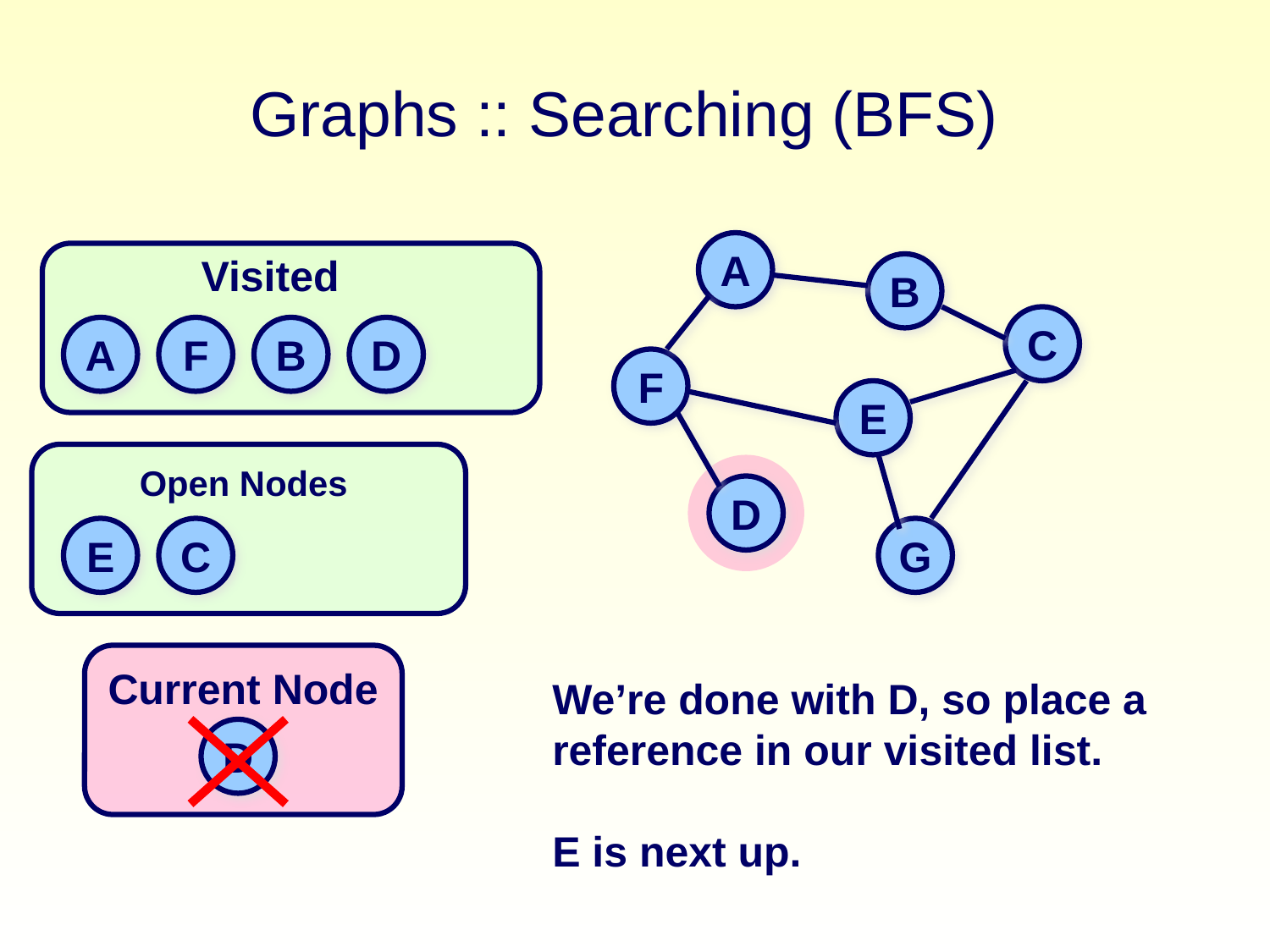

# Graphs :: Searching (BFS)
A

Visited
B

C
A
F
B
D
F

E

Open Nodes

D
E
C
G

Current Node
We’re done with D, so place a reference in our visited list.

E is next up.

D